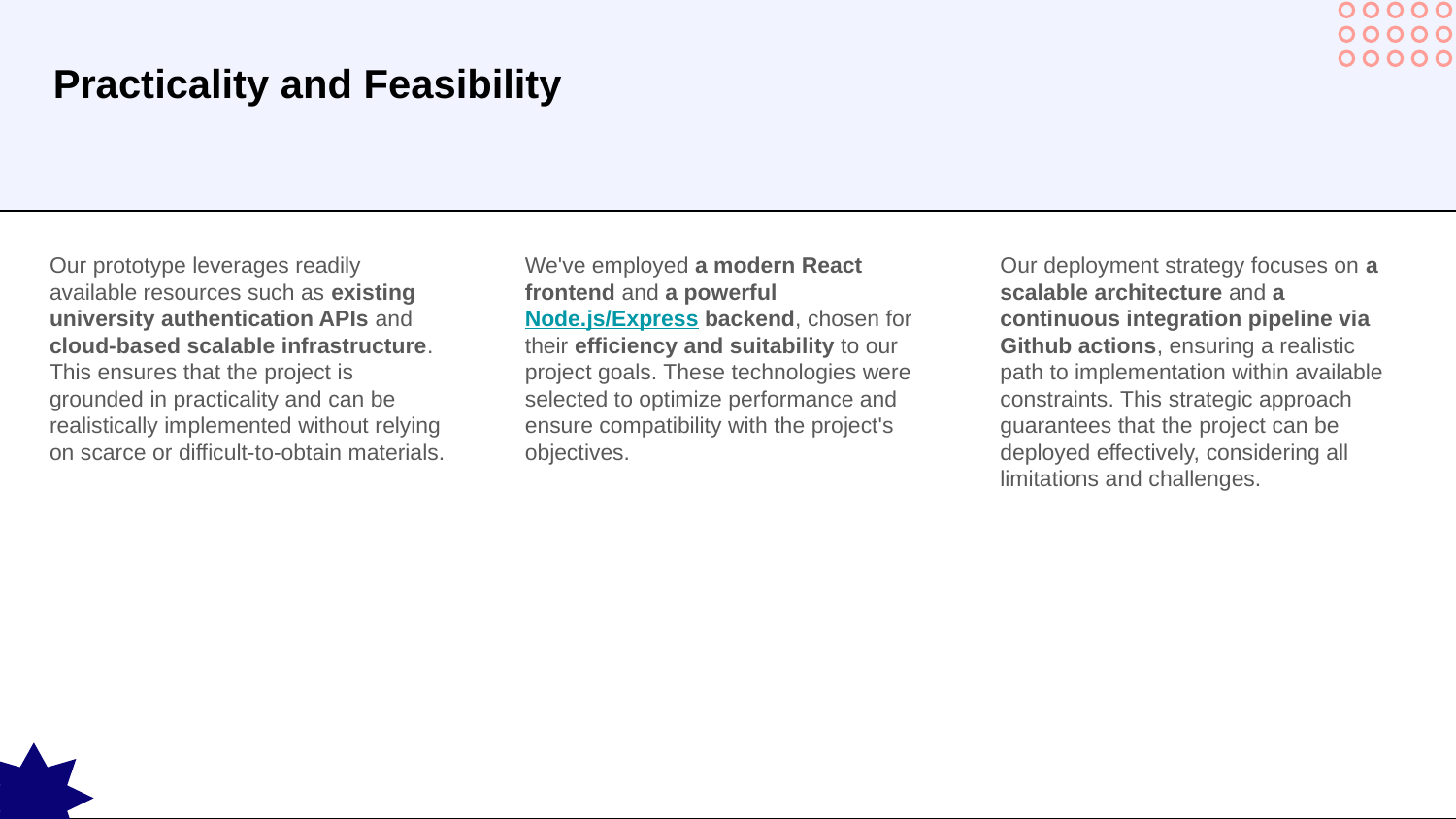

# Practicality and Feasibility
Our prototype leverages readily available resources such as existing university authentication APIs and cloud-based scalable infrastructure. This ensures that the project is grounded in practicality and can be realistically implemented without relying on scarce or difficult-to-obtain materials.
We've employed a modern React frontend and a powerful Node.js/Express backend, chosen for their efficiency and suitability to our project goals. These technologies were selected to optimize performance and ensure compatibility with the project's objectives.
Our deployment strategy focuses on a scalable architecture and a continuous integration pipeline via Github actions, ensuring a realistic path to implementation within available constraints. This strategic approach guarantees that the project can be deployed effectively, considering all limitations and challenges.